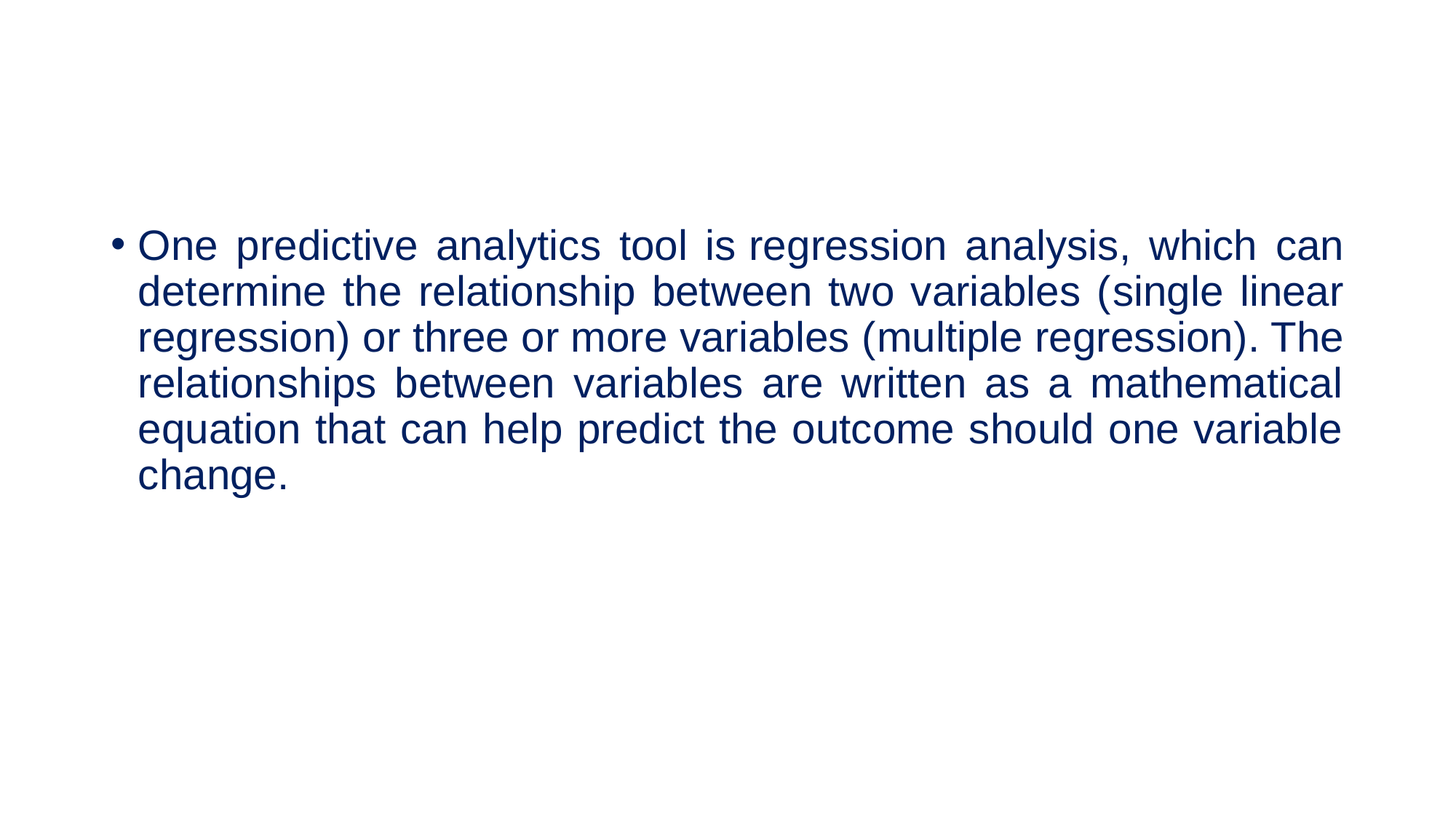

#
One predictive analytics tool is regression analysis, which can determine the relationship between two variables (single linear regression) or three or more variables (multiple regression). The relationships between variables are written as a mathematical equation that can help predict the outcome should one variable change.